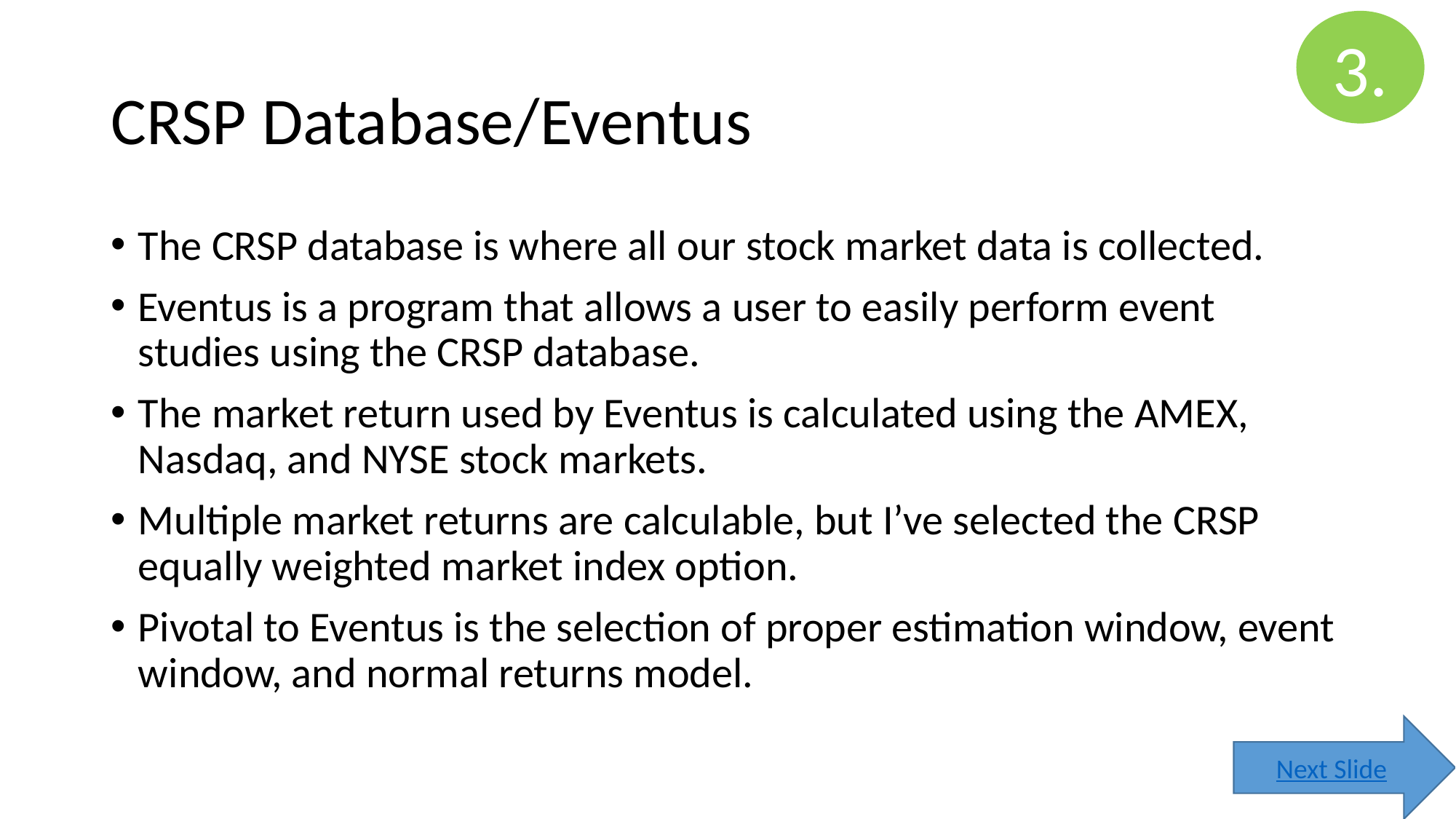

3.
# CRSP Database/Eventus
The CRSP database is where all our stock market data is collected.
Eventus is a program that allows a user to easily perform event studies using the CRSP database.
The market return used by Eventus is calculated using the AMEX, Nasdaq, and NYSE stock markets.
Multiple market returns are calculable, but I’ve selected the CRSP equally weighted market index option.
Pivotal to Eventus is the selection of proper estimation window, event window, and normal returns model.
Next Slide